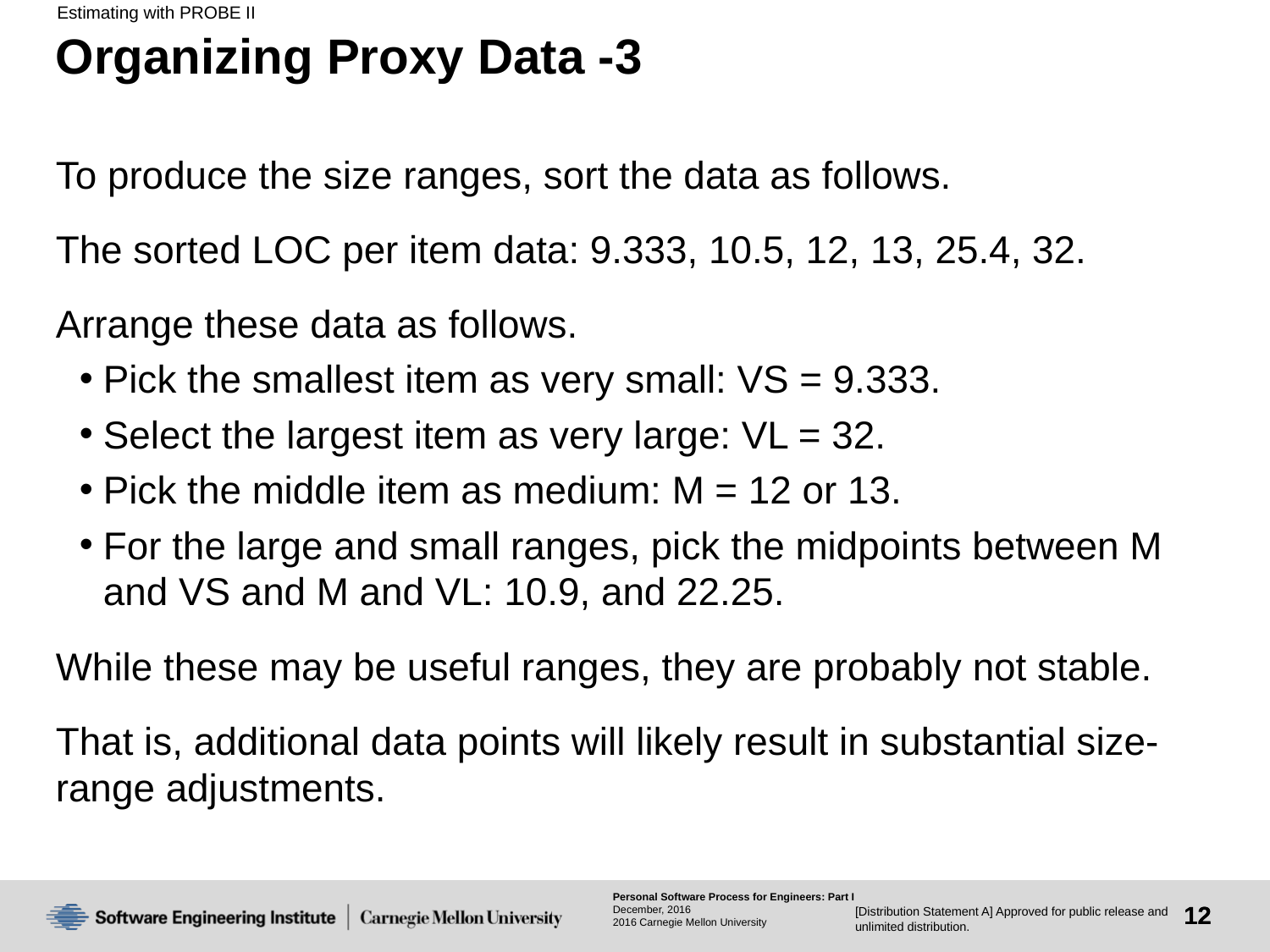

Estimating with PROBE II
# Organizing Proxy Data -3
To produce the size ranges, sort the data as follows.
The sorted LOC per item data: 9.333, 10.5, 12, 13, 25.4, 32.
Arrange these data as follows.
Pick the smallest item as very small: VS = 9.333.
Select the largest item as very large: VL = 32.
Pick the middle item as medium: M = 12 or 13.
For the large and small ranges, pick the midpoints between M and VS and M and VL: 10.9, and 22.25.
While these may be useful ranges, they are probably not stable.
That is, additional data points will likely result in substantial size-range adjustments.